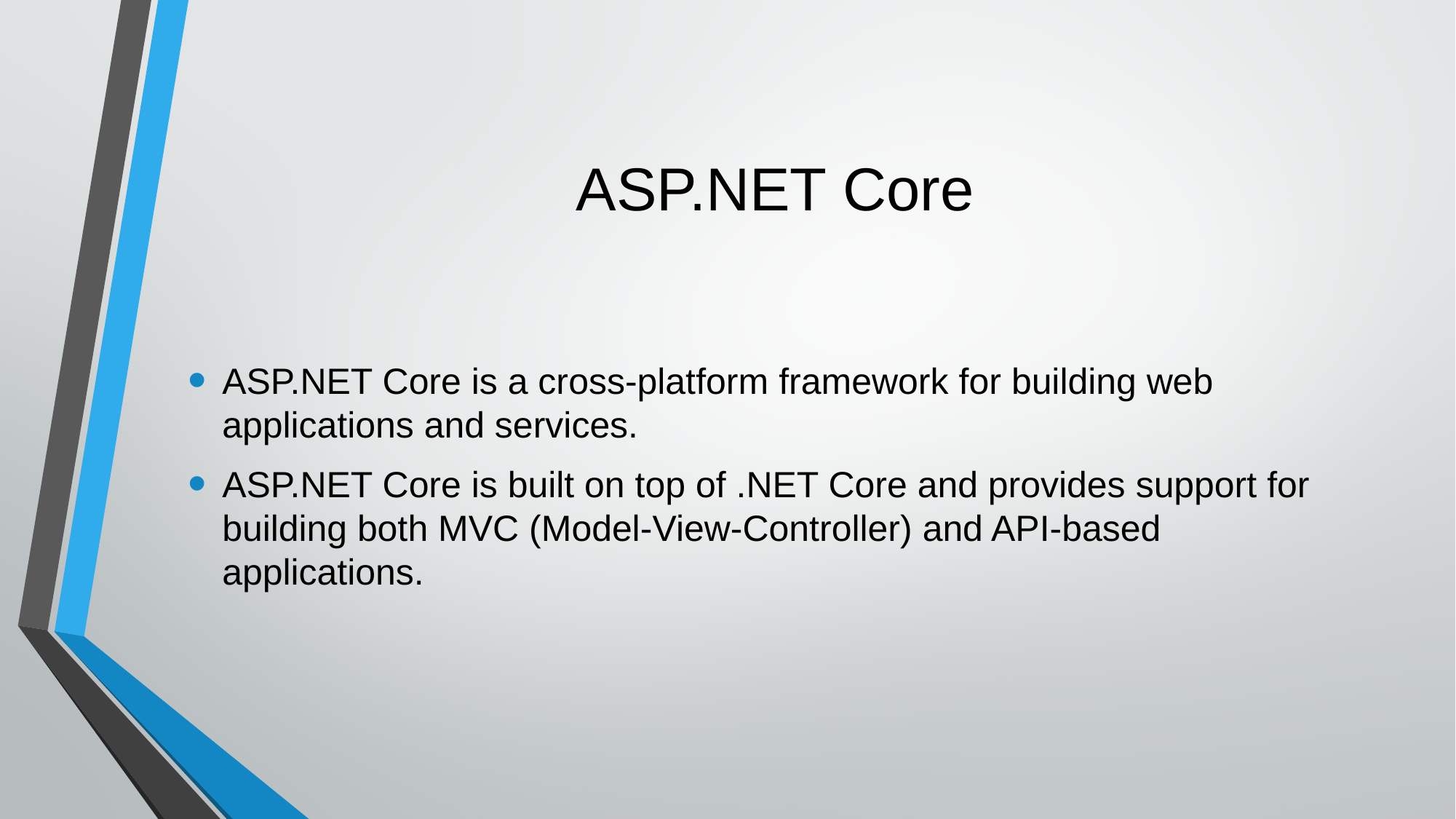

# ASP.NET Core
ASP.NET Core is a cross-platform framework for building web applications and services.
ASP.NET Core is built on top of .NET Core and provides support for building both MVC (Model-View-Controller) and API-based applications.